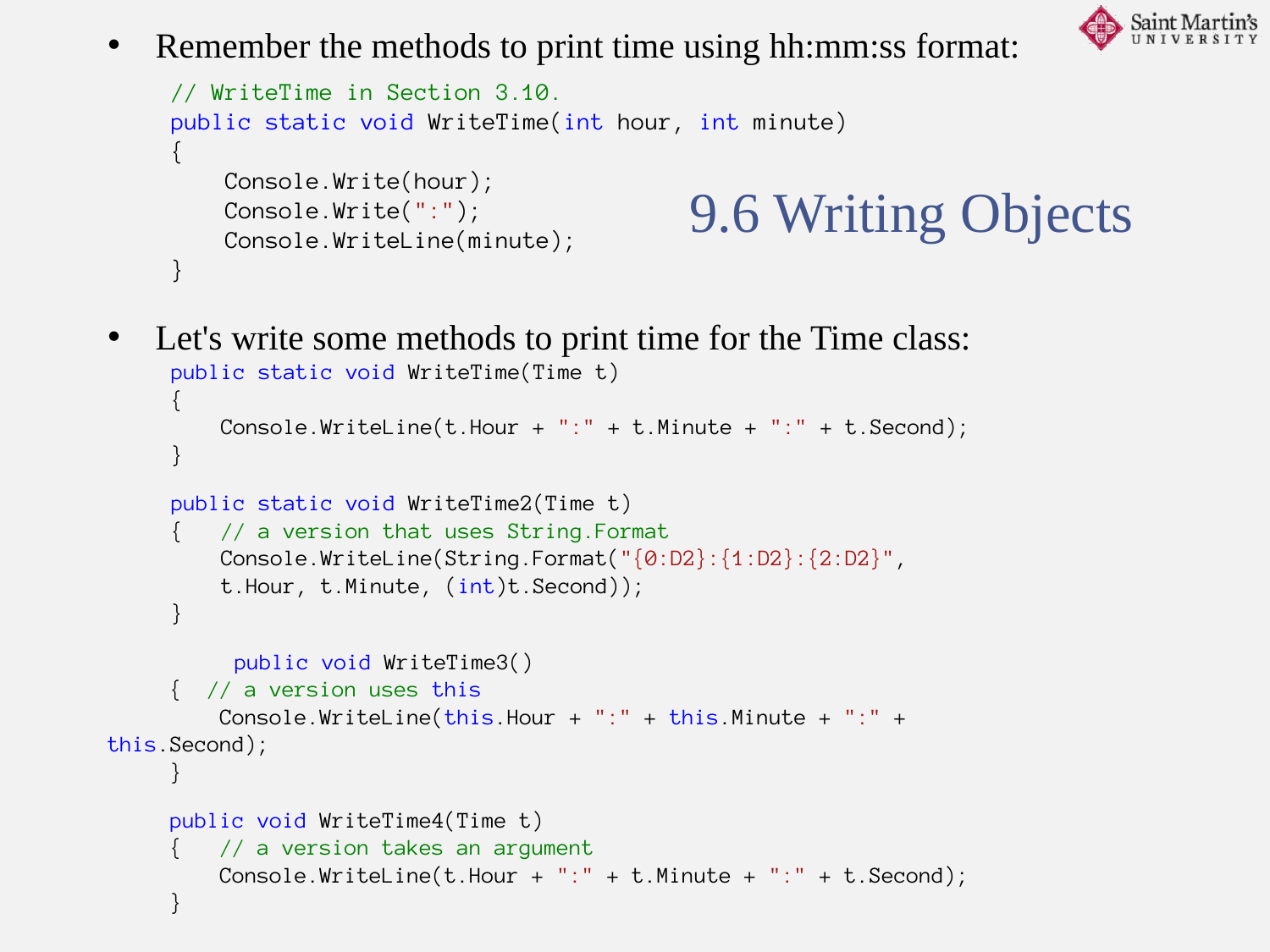

Remember the methods to print time using hh:mm:ss format:
// WriteTime in Section 3.10.
public static void WriteTime(int hour, int minute)
{
    Console.Write(hour);
    Console.Write(":");
    Console.WriteLine(minute);
}

Let's write some methods to print time for the Time class:
public static void WriteTime(Time t)
{
    Console.WriteLine(t.Hour + ":" + t.Minute + ":" + t.Second);
}
public static void WriteTime2(Time t)
{   // a version that uses String.Format
    Console.WriteLine(String.Format("{0:D2}:{1:D2}:{2:D2}",
    t.Hour, t.Minute, (int)t.Second));
}
	public void WriteTime3()
     {  // a version uses this
         Console.WriteLine(this.Hour + ":" + this.Minute + ":" + 		this.Second);
     }
     public void WriteTime4(Time t)
     {   // a version takes an argument
         Console.WriteLine(t.Hour + ":" + t.Minute + ":" + t.Second);
     }
9.6 Writing Objects